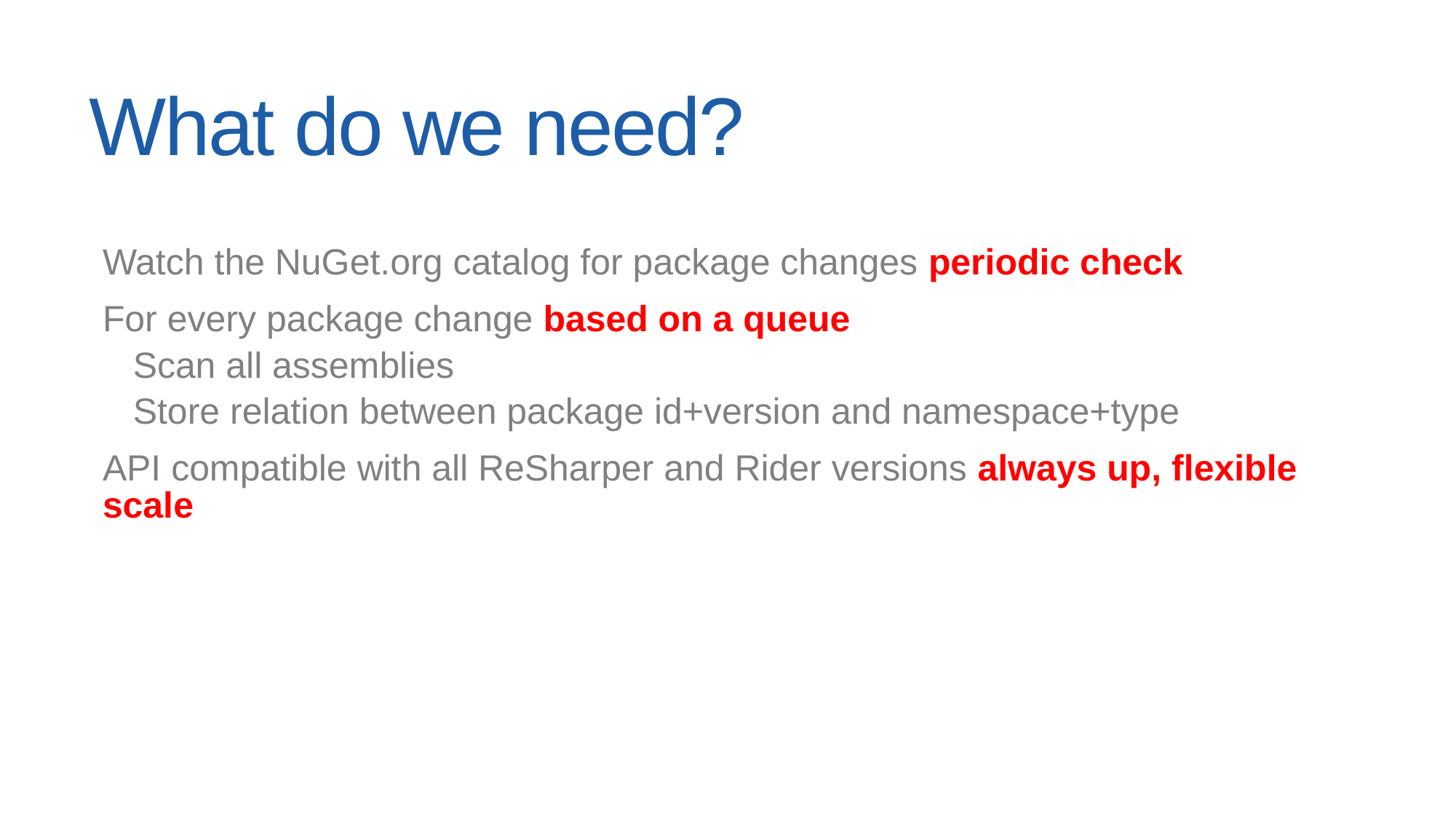

# What do we need?
Watch the NuGet.org catalog for package changes periodic check
For every package change based on a queue
Scan all assemblies
Store relation between package id+version and namespace+type
API compatible with all ReSharper and Rider versions always up, flexible scale